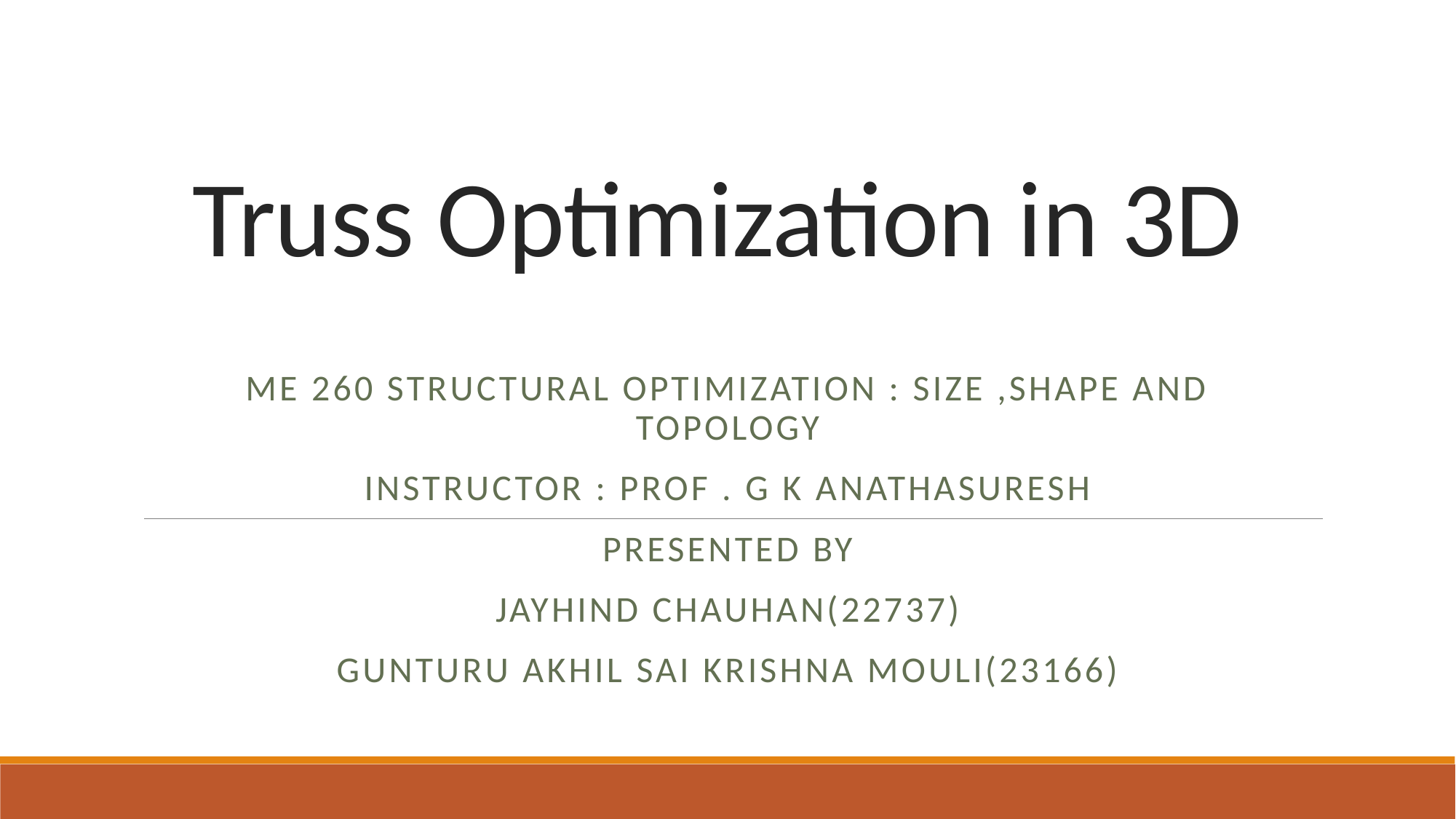

# Truss Optimization in 3D
ME 260 Structural Optimization : Size ,Shape and Topology
Instructor : Prof . G K AnathaSuresh
Presented by
Jayhind chauhan(22737)
Gunturu Akhil Sai Krishna Mouli(23166)